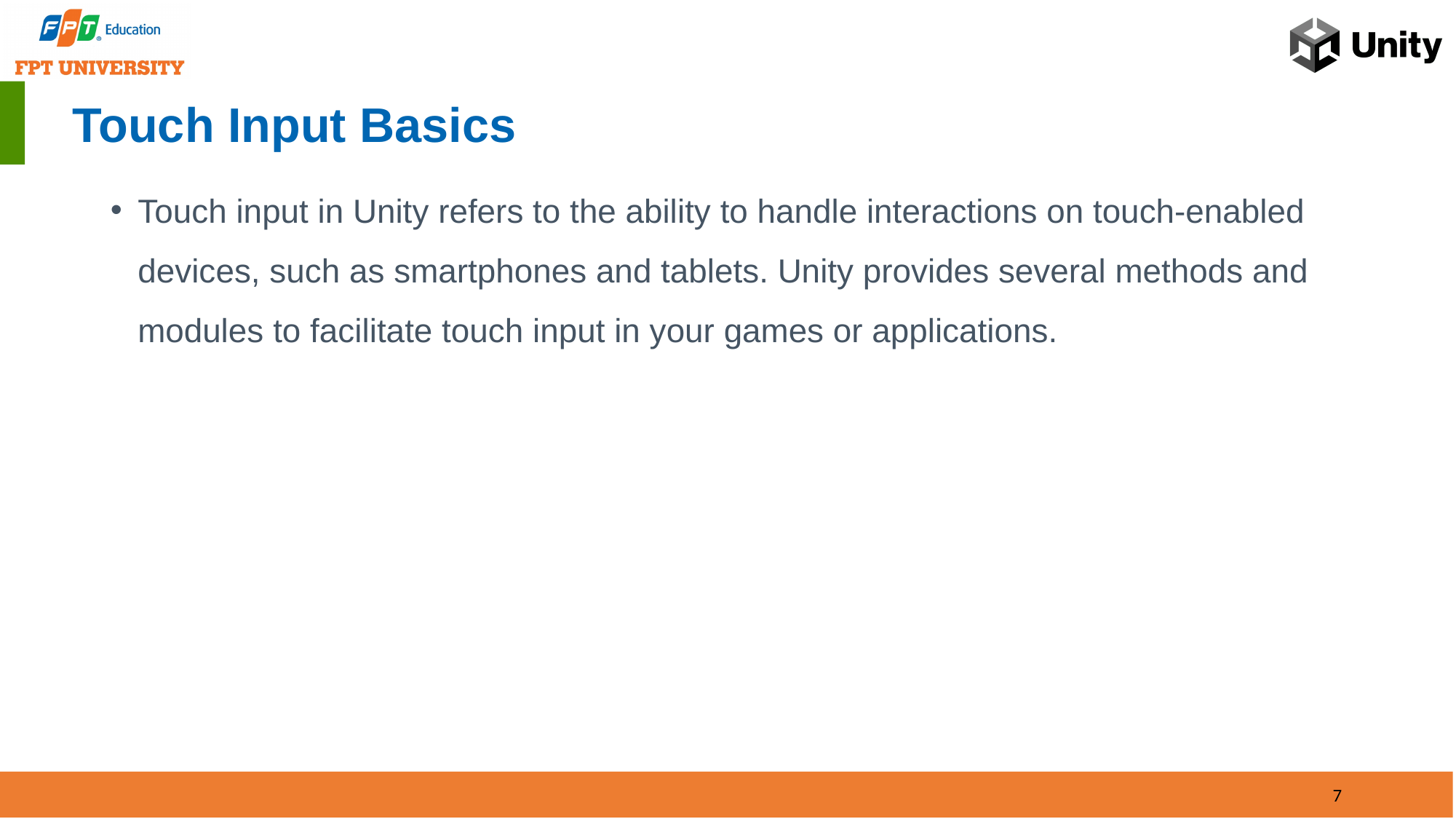

# Touch Input Basics
Touch input in Unity refers to the ability to handle interactions on touch-enabled devices, such as smartphones and tablets. Unity provides several methods and modules to facilitate touch input in your games or applications.
7